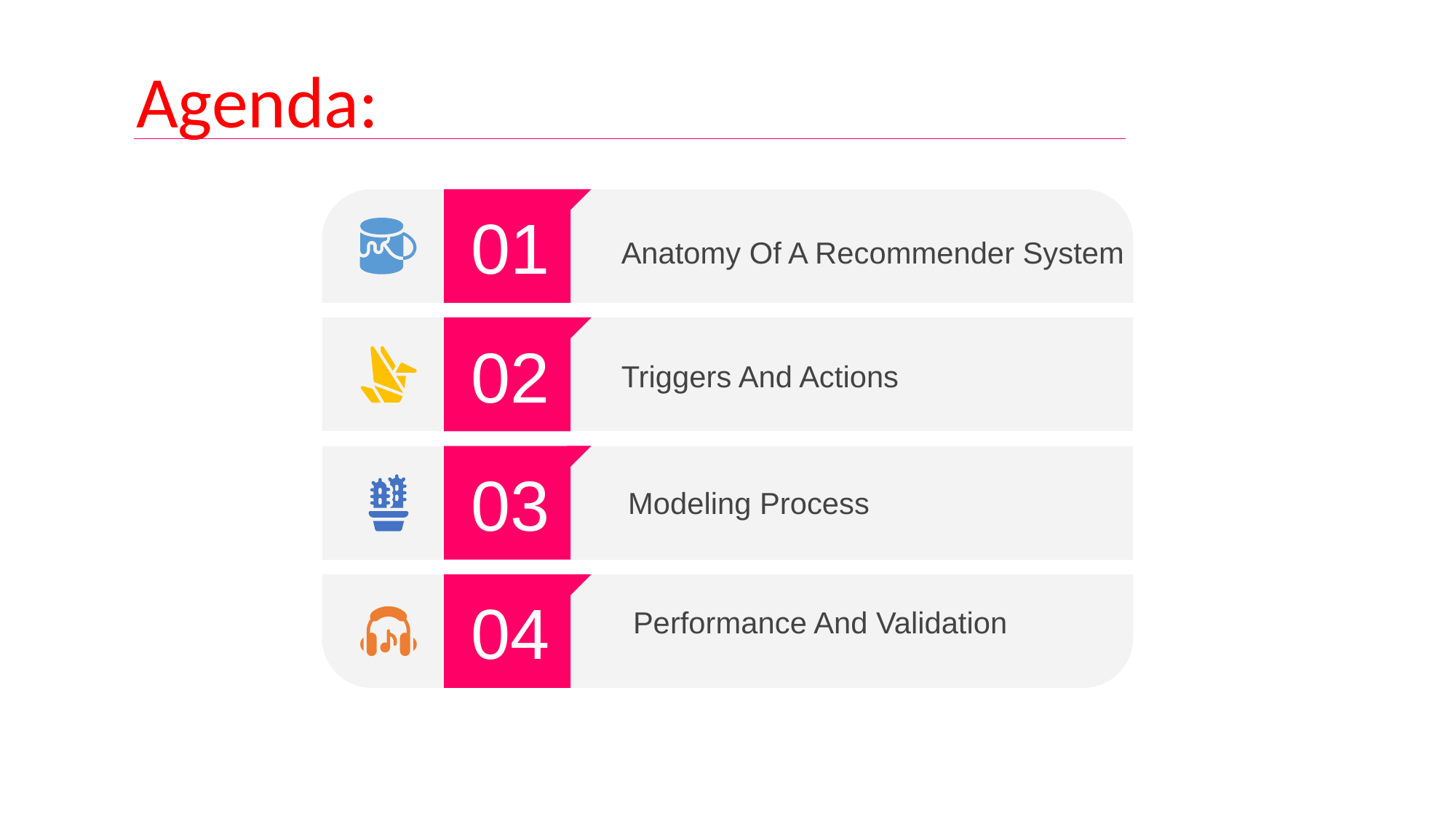

# Agenda:

01
Anatomy Of A Recommender System

02
Triggers And Actions

03

Modeling Process

04
Performance And Validation